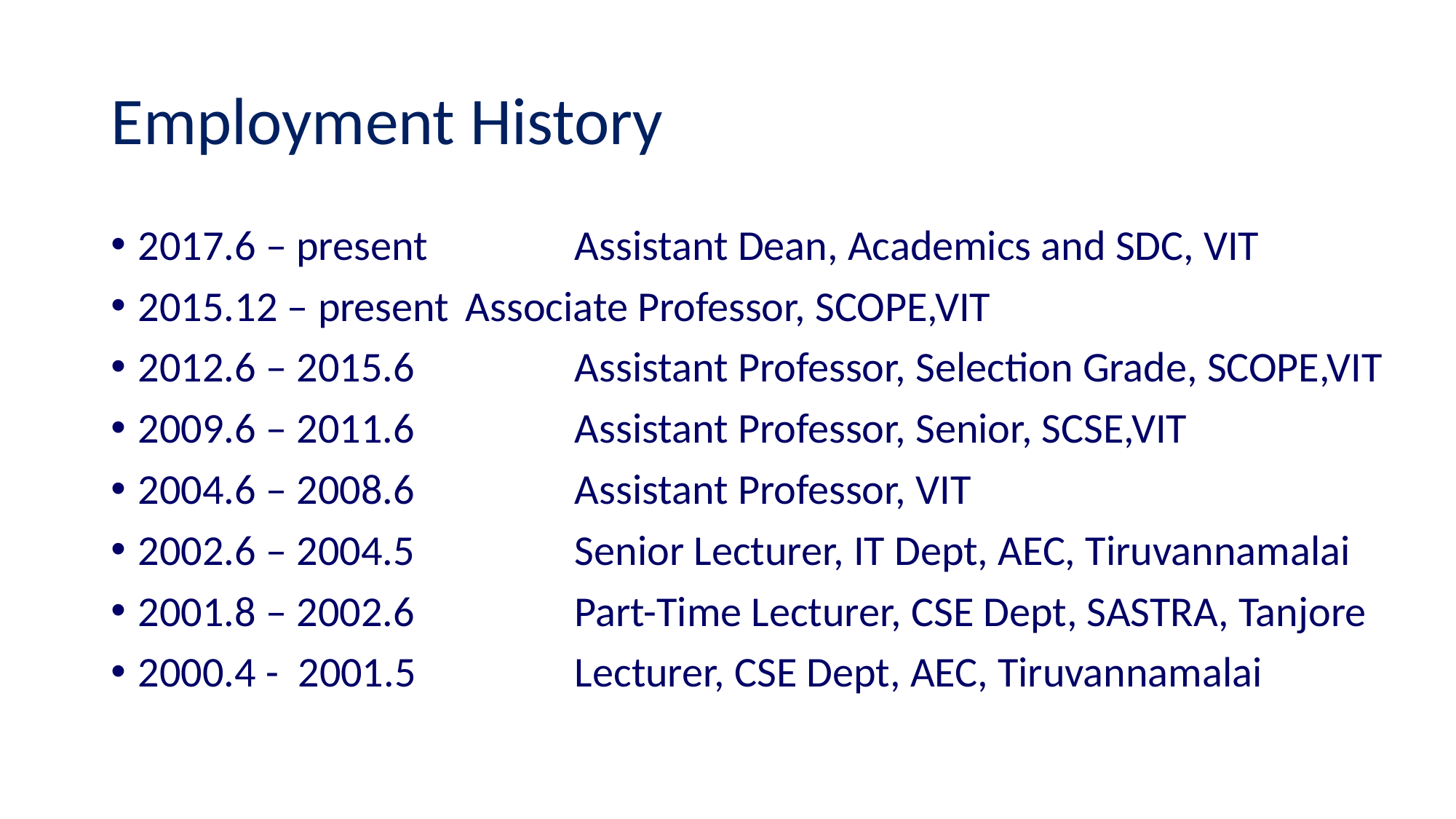

# Employment History
2017.6 – present		Assistant Dean, Academics and SDC, VIT
2015.12 – present	Associate Professor, SCOPE,VIT
2012.6 – 2015.6		Assistant Professor, Selection Grade, SCOPE,VIT
2009.6 – 2011.6		Assistant Professor, Senior, SCSE,VIT
2004.6 – 2008.6		Assistant Professor, VIT
2002.6 – 2004.5		Senior Lecturer, IT Dept, AEC, Tiruvannamalai
2001.8 – 2002.6		Part-Time Lecturer, CSE Dept, SASTRA, Tanjore
2000.4 -  2001.5		Lecturer, CSE Dept, AEC, Tiruvannamalai